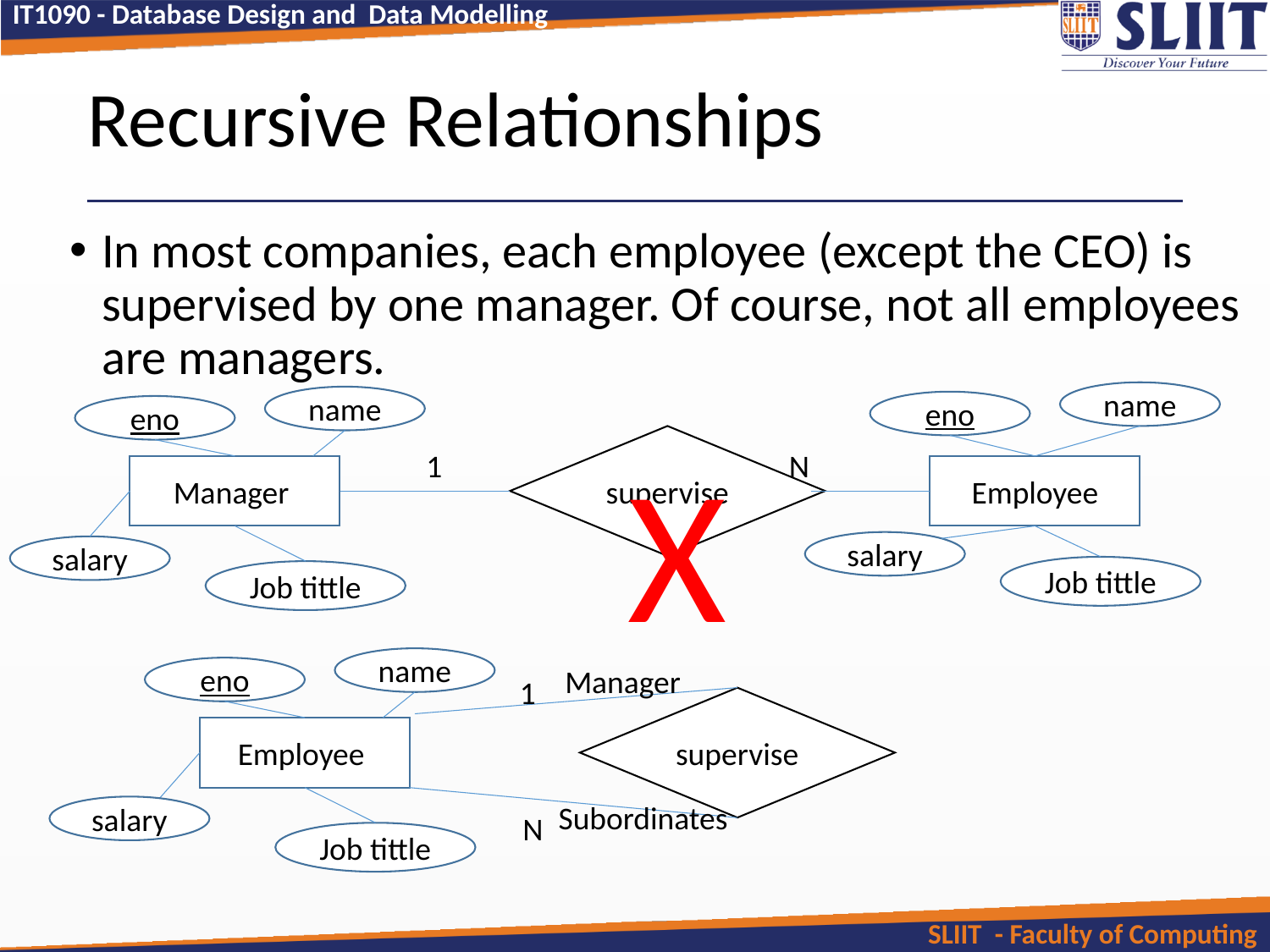

# Recursive Relationships
In most companies, each employee (except the CEO) is supervised by one manager. Of course, not all employees are managers.

name
name
eno
eno
supervise
N
Manager
Employee
1
salary
salary
Job tittle
Job tittle
X
name
eno
1
supervise
Employee
N
Job tittle
salary
Manager
Subordinates